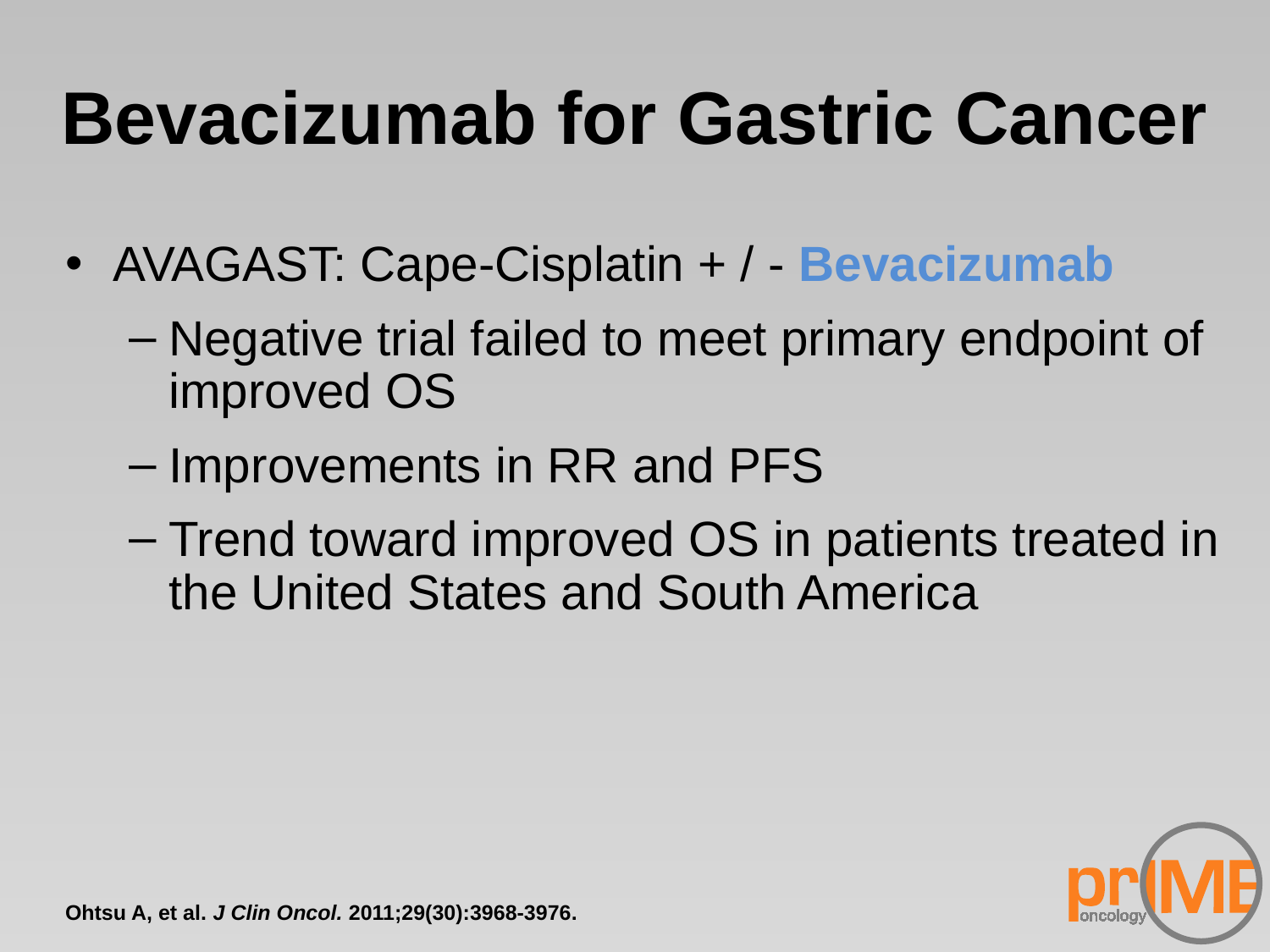

# Bevacizumab for Gastric Cancer
AVAGAST: Cape-Cisplatin + / - Bevacizumab
Negative trial failed to meet primary endpoint of improved OS
Improvements in RR and PFS
Trend toward improved OS in patients treated in the United States and South America
Ohtsu A, et al. J Clin Oncol. 2011;29(30):3968-3976.